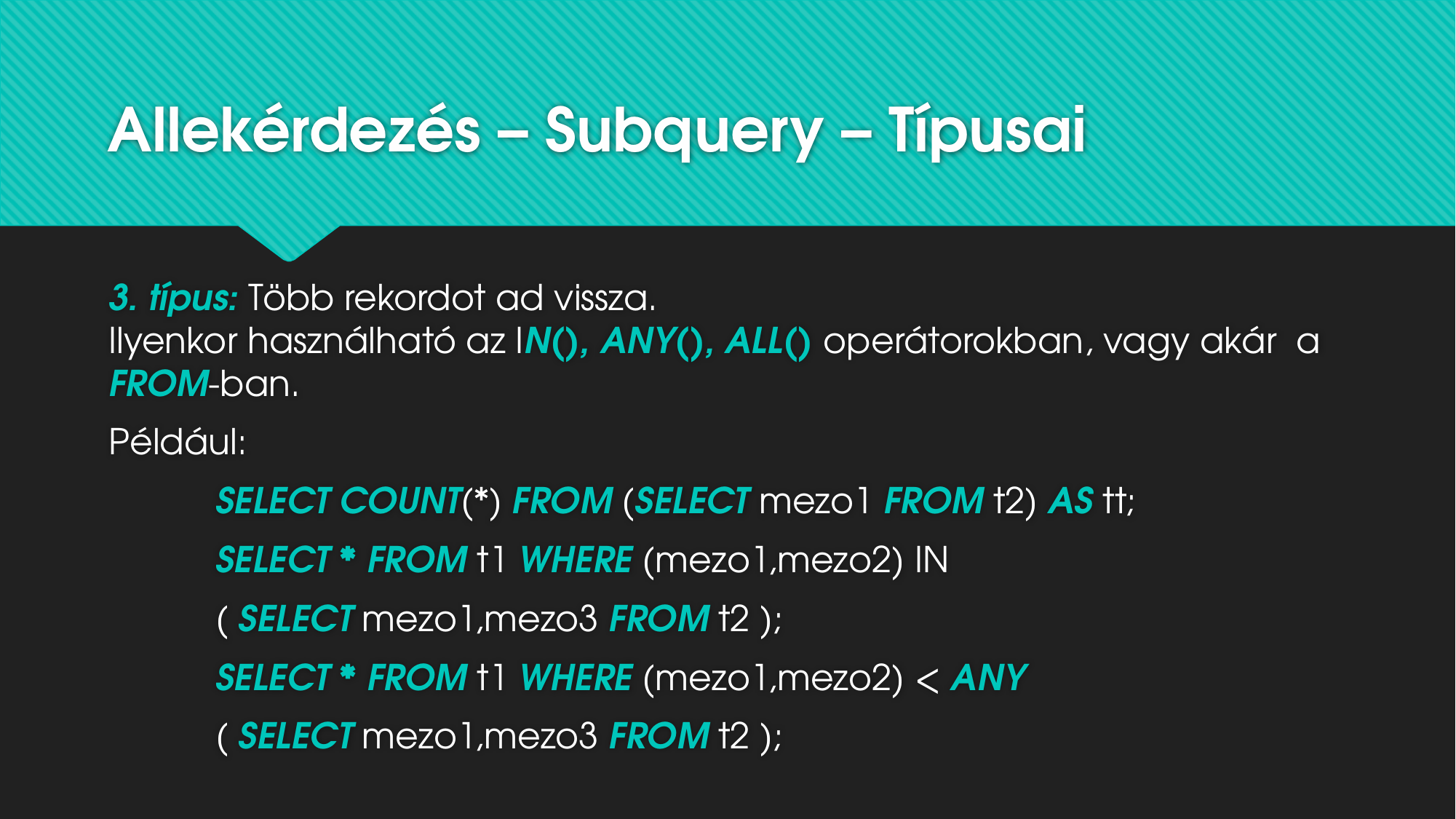

# Allekérdezés – Subquery – Típusai
3. típus: Több rekordot ad vissza.
Ilyenkor használható az IN(), ANY(), ALL() operátorokban, vagy akár  a FROM-ban.
Például:
	SELECT COUNT(*) FROM (SELECT mezo1 FROM t2) AS tt;
	SELECT * FROM t1 WHERE (mezo1,mezo2) IN
											( SELECT mezo1,mezo3 FROM t2 );
	SELECT * FROM t1 WHERE (mezo1,mezo2) < ANY
											( SELECT mezo1,mezo3 FROM t2 );